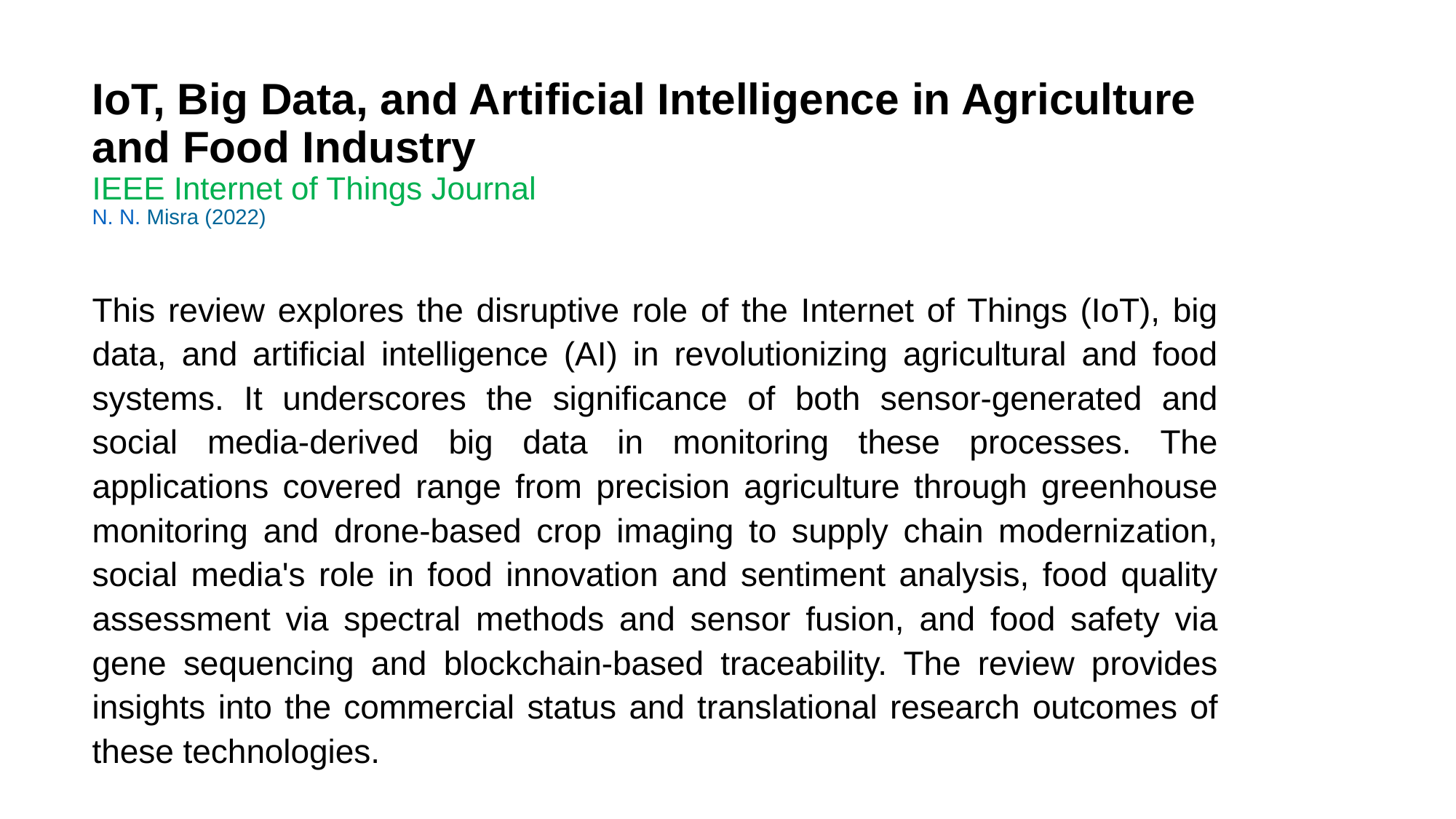

# IoT, Big Data, and Artificial Intelligence in Agriculture and Food Industry IEEE Internet of Things Journal N. N. Misra (2022)
This review explores the disruptive role of the Internet of Things (IoT), big data, and artificial intelligence (AI) in revolutionizing agricultural and food systems. It underscores the significance of both sensor-generated and social media-derived big data in monitoring these processes. The applications covered range from precision agriculture through greenhouse monitoring and drone-based crop imaging to supply chain modernization, social media's role in food innovation and sentiment analysis, food quality assessment via spectral methods and sensor fusion, and food safety via gene sequencing and blockchain-based traceability. The review provides insights into the commercial status and translational research outcomes of these technologies.